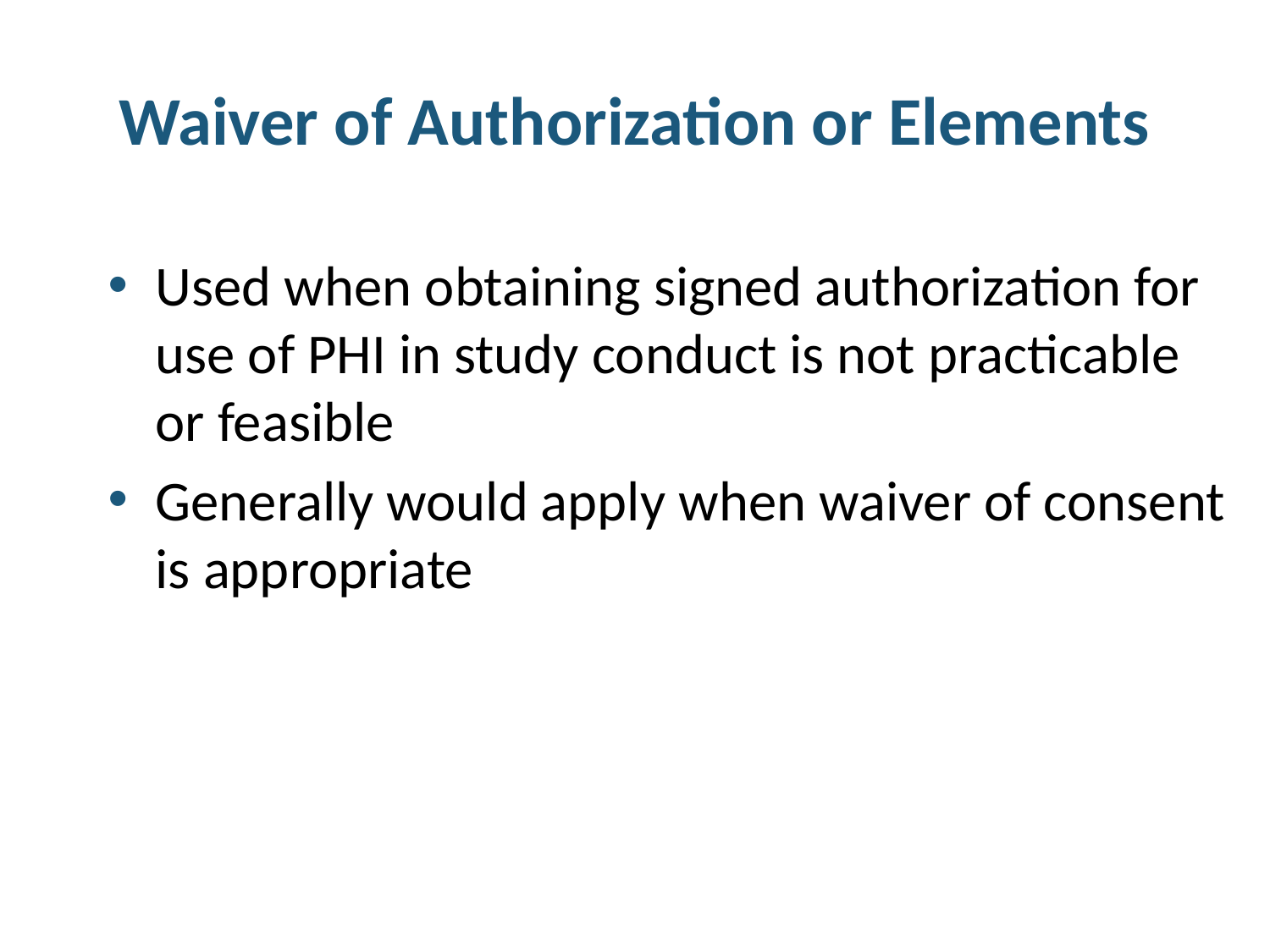

# Waiver of Authorization or Elements
Used when obtaining signed authorization for use of PHI in study conduct is not practicable or feasible
Generally would apply when waiver of consent is appropriate